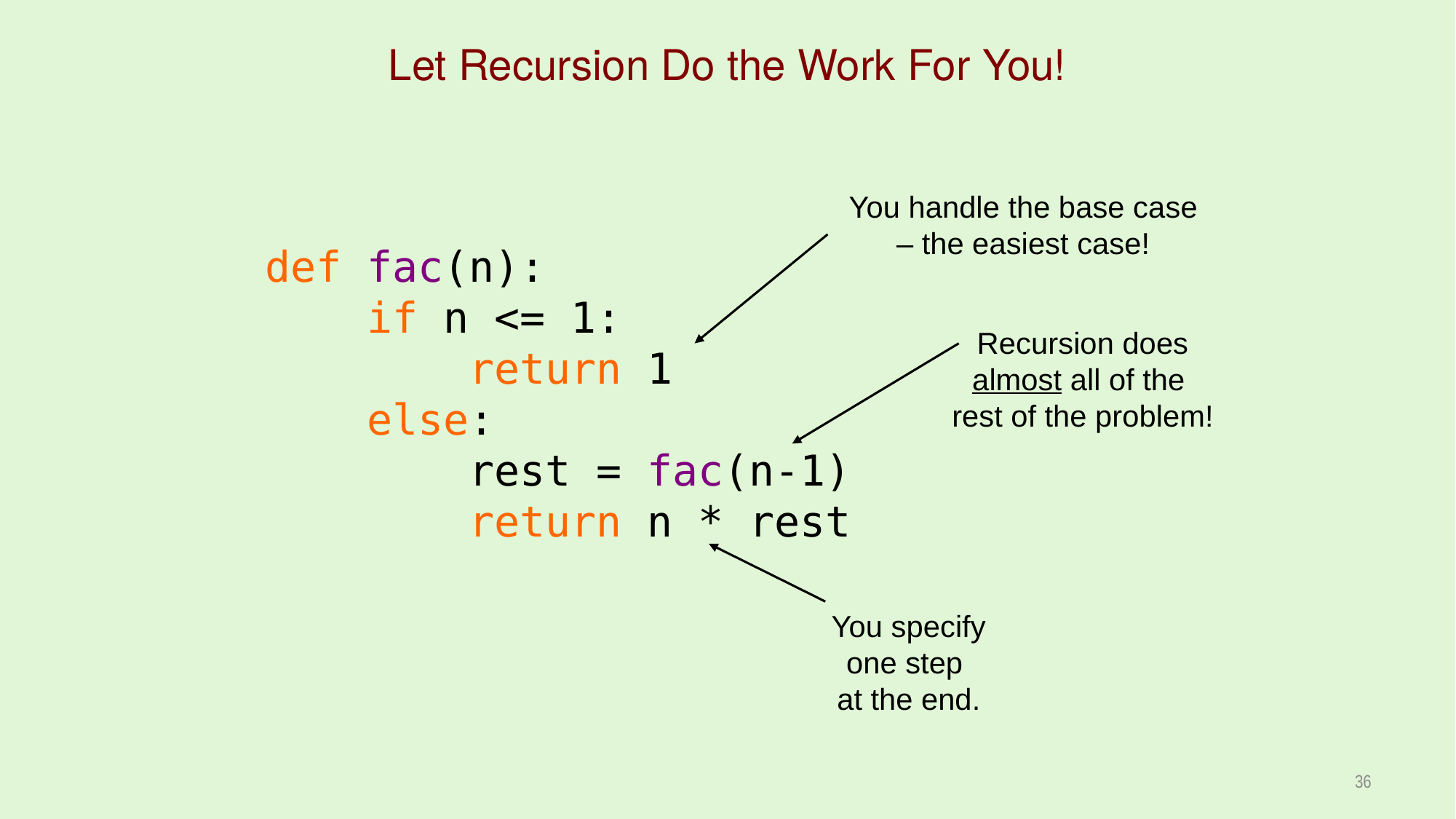

Let Recursion Do the Work For You!
You handle the base case – the easiest case!
def fac(n):
    if n <= 1:
        return 1
    else:
        rest = fac(n-1)
        return n * rest

Recursion does almost all of the
rest of the problem!

You specify one step
at the end.
36